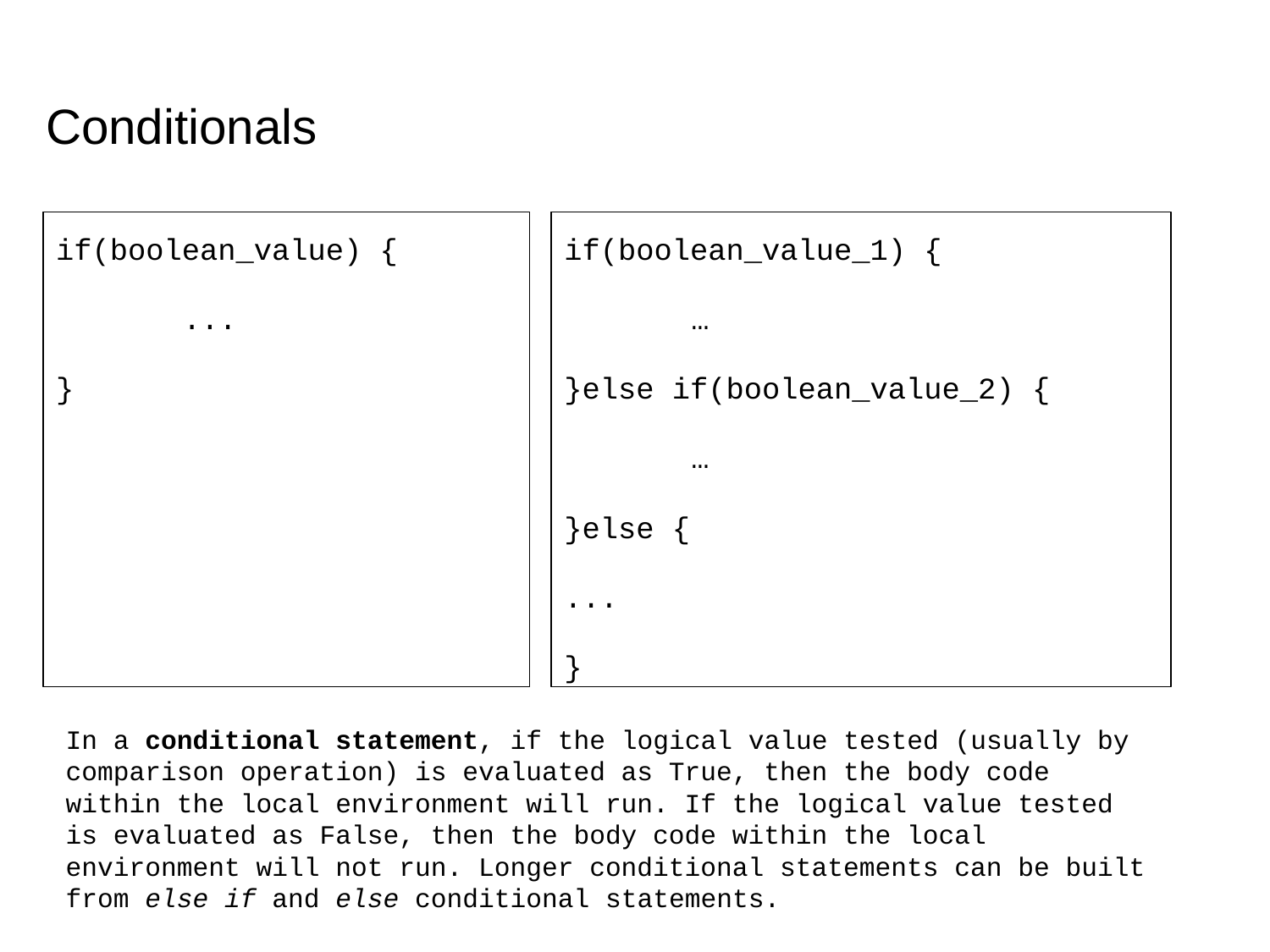

# Conditionals
if(boolean_value) {
	...
}

if(boolean_value_1) {
	…
}else if(boolean_value_2) {
	…
}else {
...
}
In a conditional statement, if the logical value tested (usually by comparison operation) is evaluated as True, then the body code within the local environment will run. If the logical value tested is evaluated as False, then the body code within the local environment will not run. Longer conditional statements can be built from else if and else conditional statements.